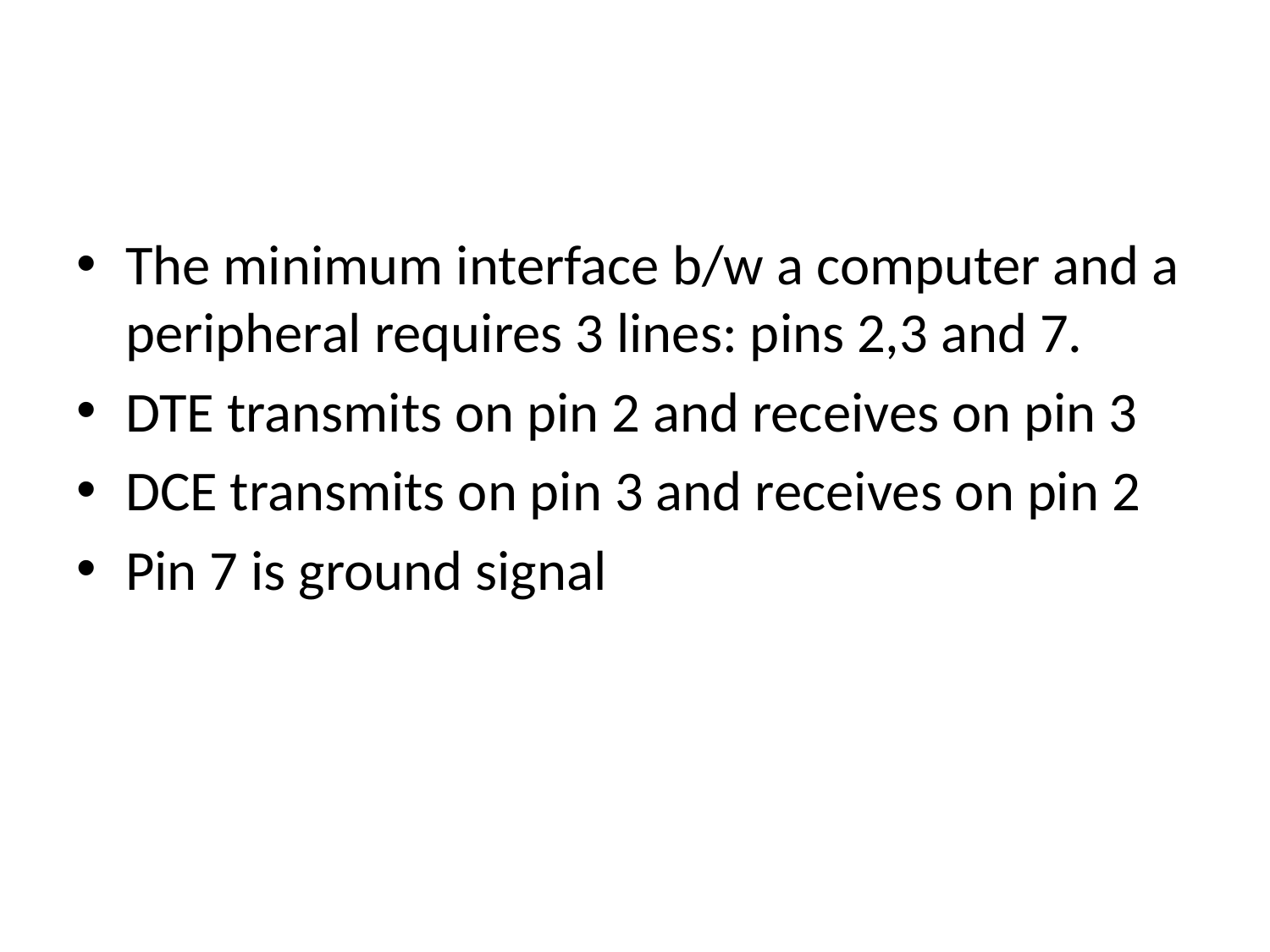

#
The minimum interface b/w a computer and a peripheral requires 3 lines: pins 2,3 and 7.
DTE transmits on pin 2 and receives on pin 3
DCE transmits on pin 3 and receives on pin 2
Pin 7 is ground signal